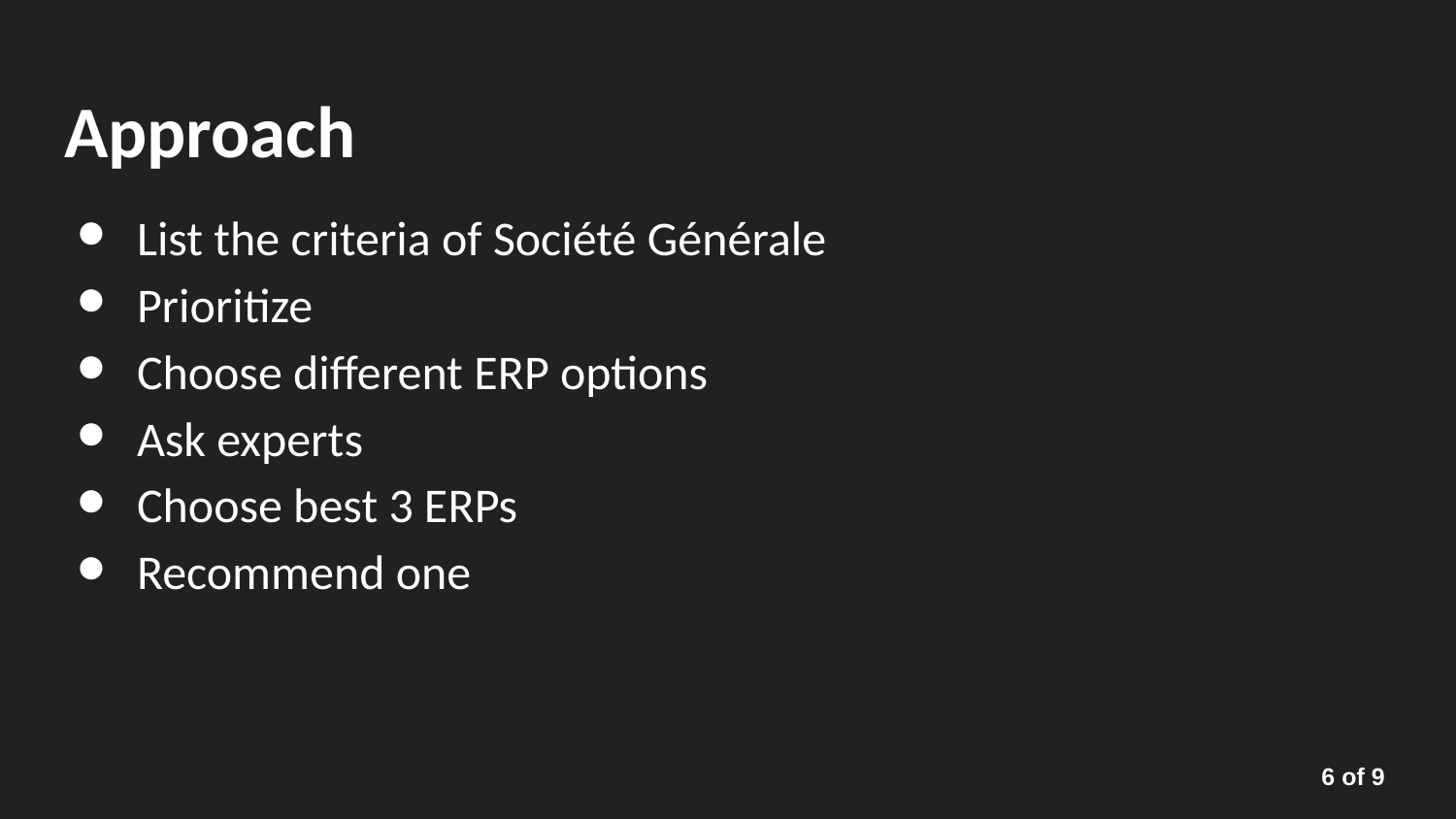

# Approach
List the criteria of Société Générale
Prioritize
Choose different ERP options
Ask experts
Choose best 3 ERPs
Recommend one